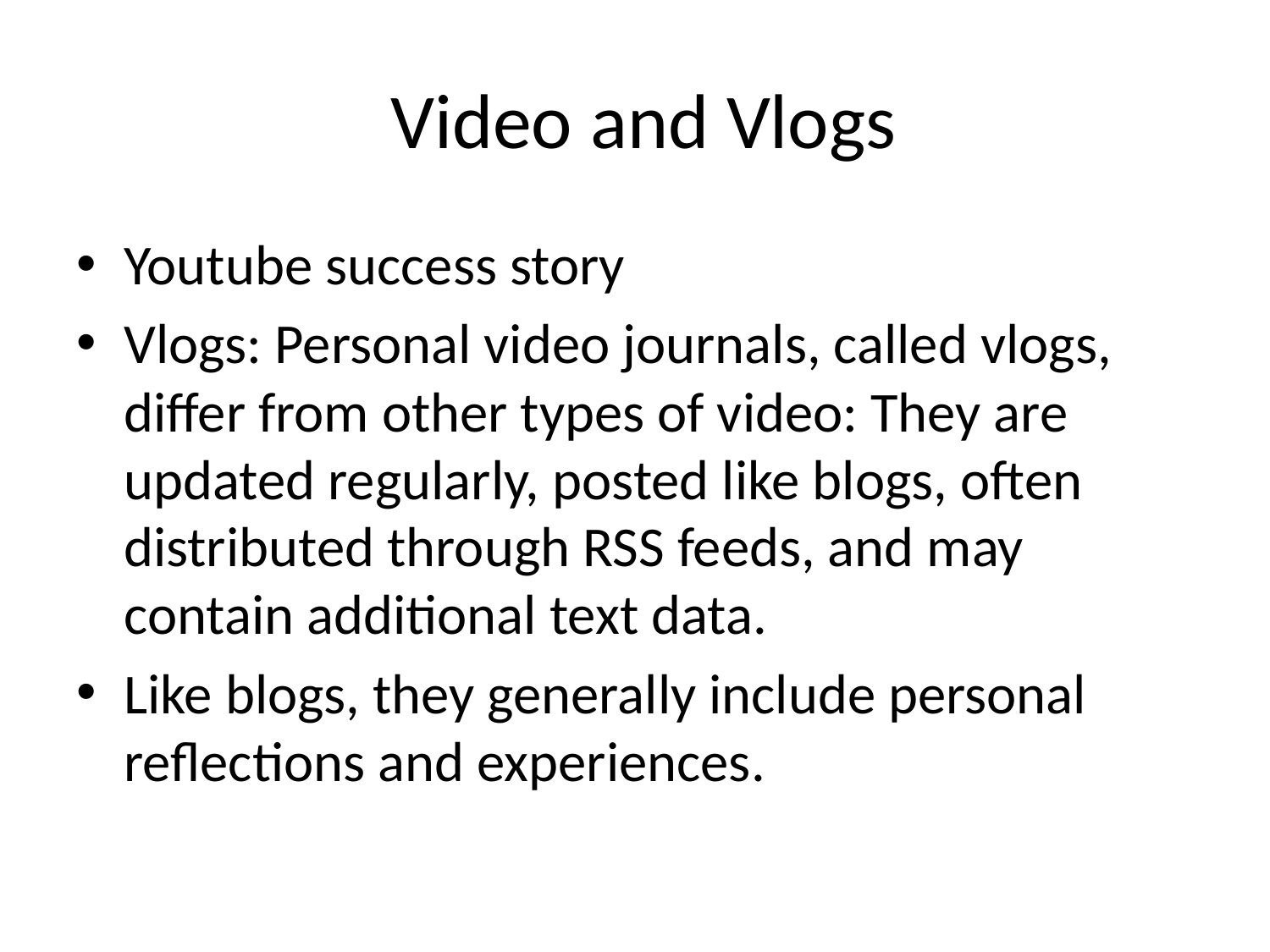

# Video and Vlogs
Youtube success story
Vlogs: Personal video journals, called vlogs, differ from other types of video: They are updated regularly, posted like blogs, often distributed through RSS feeds, and may contain additional text data.
Like blogs, they generally include personal reflections and experiences.